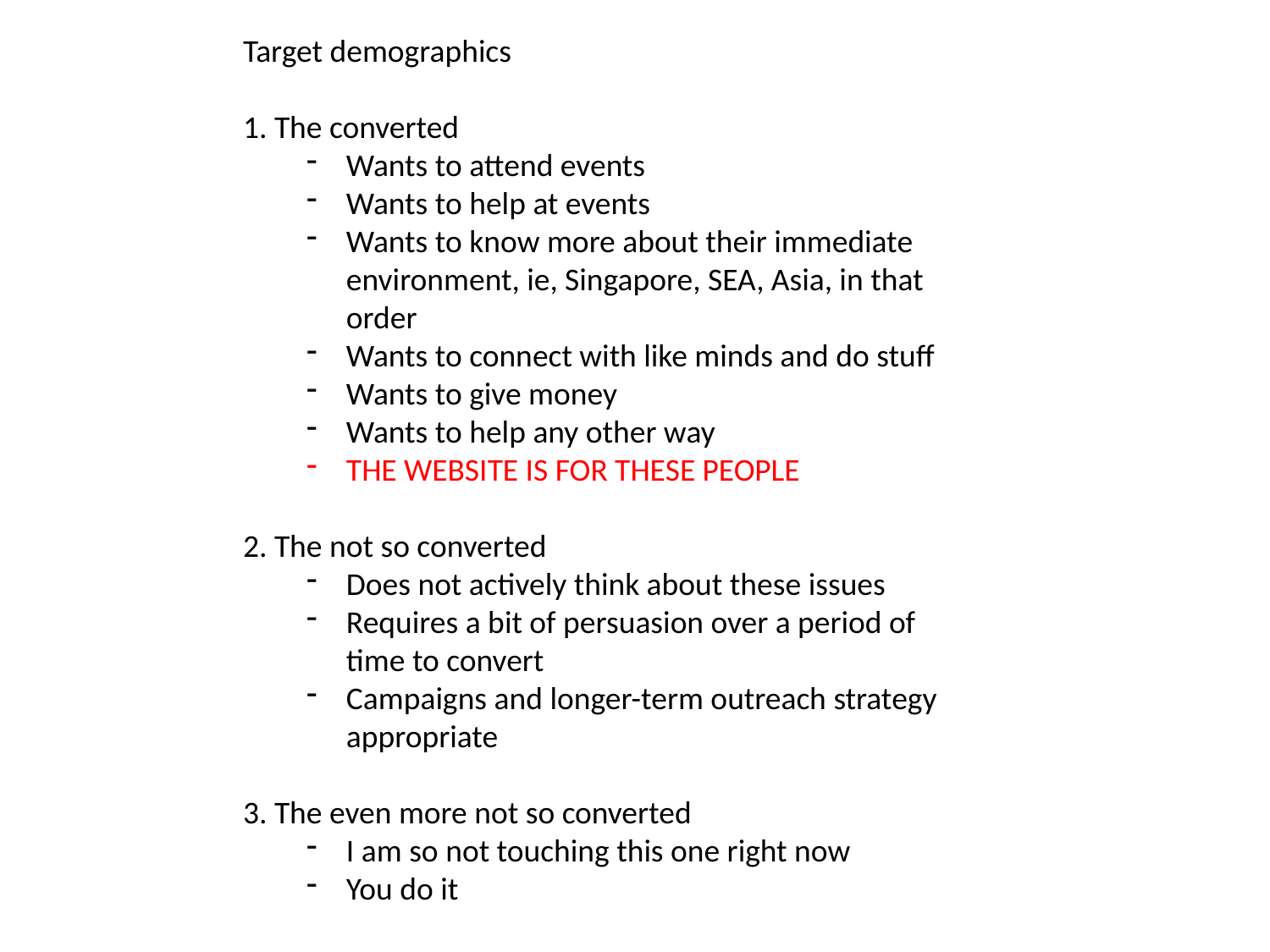

Target demographics

1. The converted
Wants to attend events
Wants to help at events
Wants to know more about their immediate environment, ie, Singapore, SEA, Asia, in that order
Wants to connect with like minds and do stuff
Wants to give money
Wants to help any other way
THE WEBSITE IS FOR THESE PEOPLE

2. The not so converted
Does not actively think about these issues
Requires a bit of persuasion over a period of time to convert
Campaigns and longer-term outreach strategy appropriate

3. The even more not so converted
I am so not touching this one right now
You do it